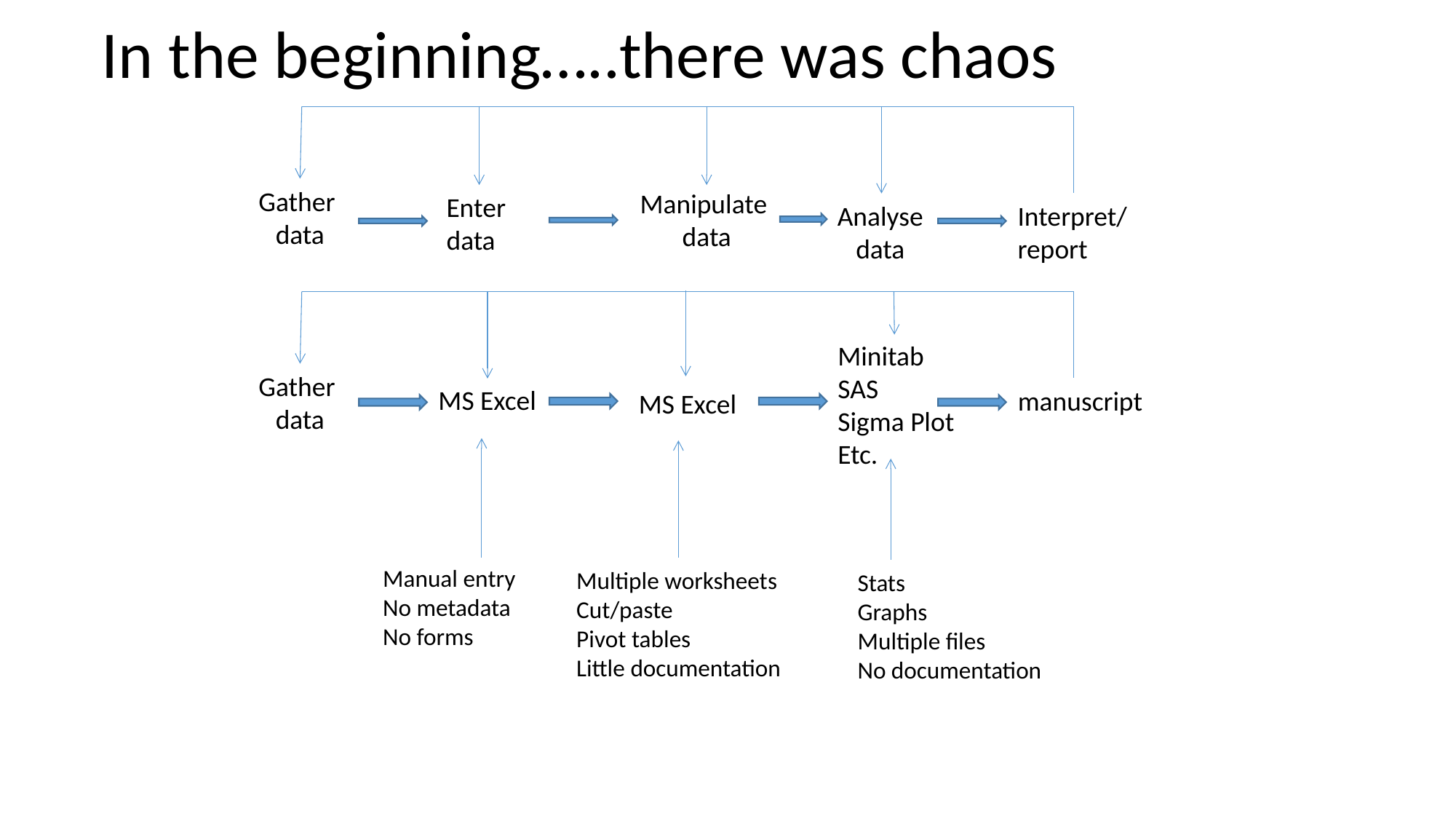

# In the beginning…..there was chaos
Gather
data
Manipulate
data
Enter
data
Interpret/
report
Analyse
data

Gather
data
MS Excel
manuscript
MS Excel

Minitab
SAS
Sigma Plot
Etc.
Manual entry
No metadata
No forms
Multiple worksheets
Cut/paste
Pivot tables
Little documentation
Stats
Graphs
Multiple files
No documentation